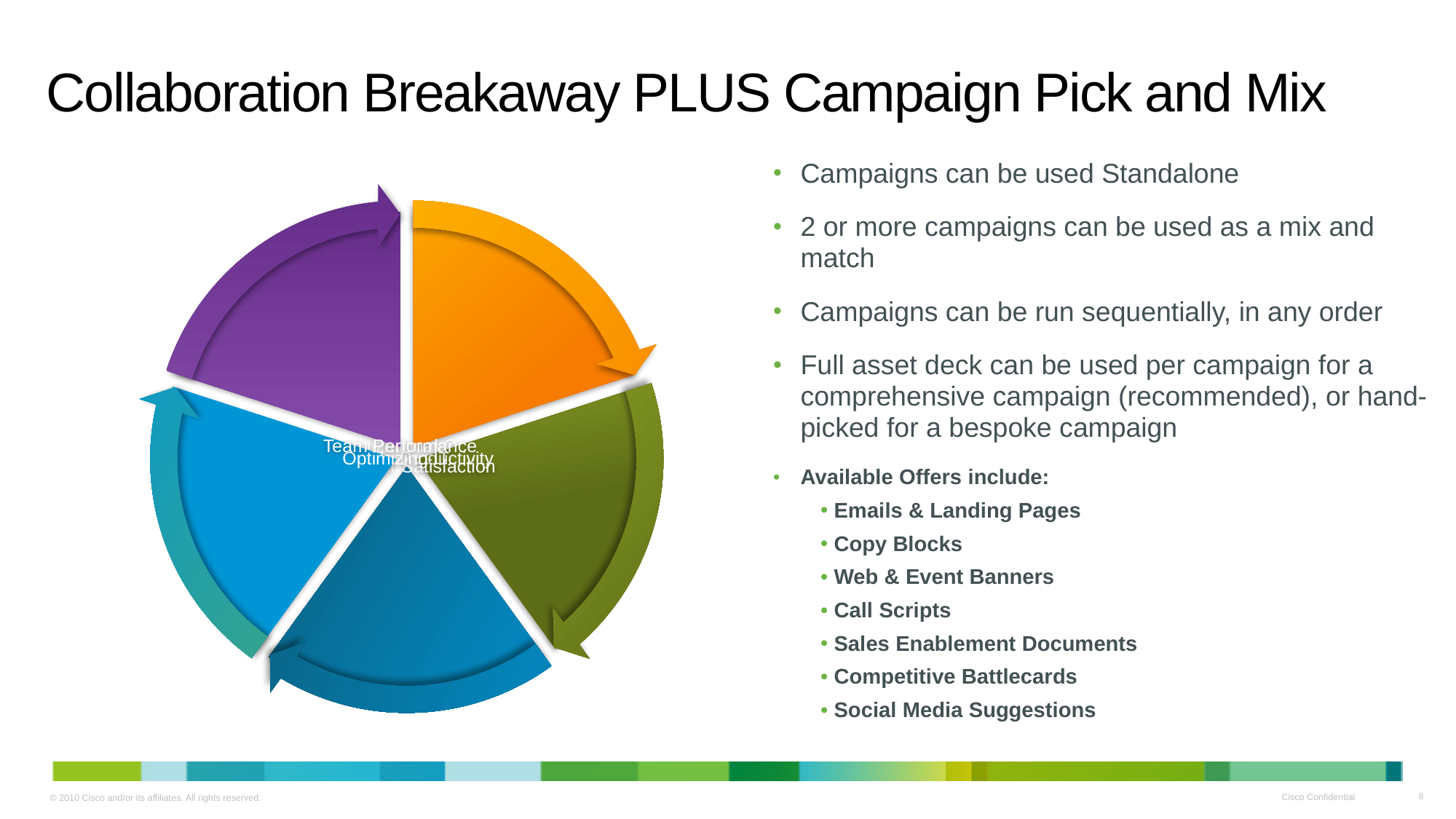

# Collaboration Breakaway PLUS Campaign Pick and Mix
Campaigns can be used Standalone
2 or more campaigns can be used as a mix and match
Campaigns can be run sequentially, in any order
Full asset deck can be used per campaign for a comprehensive campaign (recommended), or hand-picked for a bespoke campaign
Available Offers include:
 Emails & Landing Pages
 Copy Blocks
 Web & Event Banners
 Call Scripts
 Sales Enablement Documents
 Competitive Battlecards
 Social Media Suggestions

Organizational Comms
Mobile Productivity
Customer Satisfaction
Optimizing IT
Team Performance